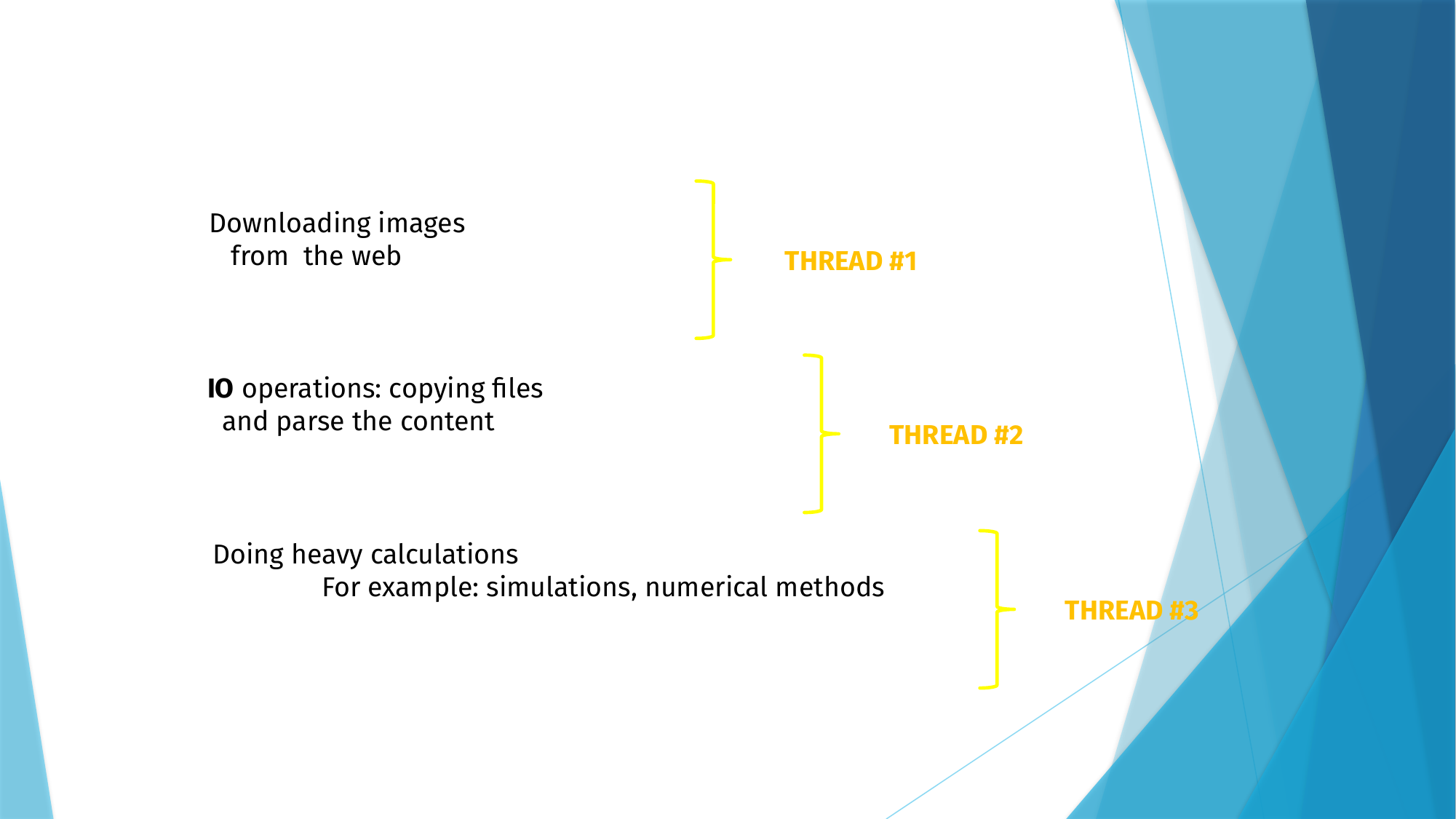

Downloading images
   from  the web
THREAD #1

IO operations: copying files
  and parse the content
THREAD #2

Doing heavy calculations
	For example: simulations, numerical methods
THREAD #3